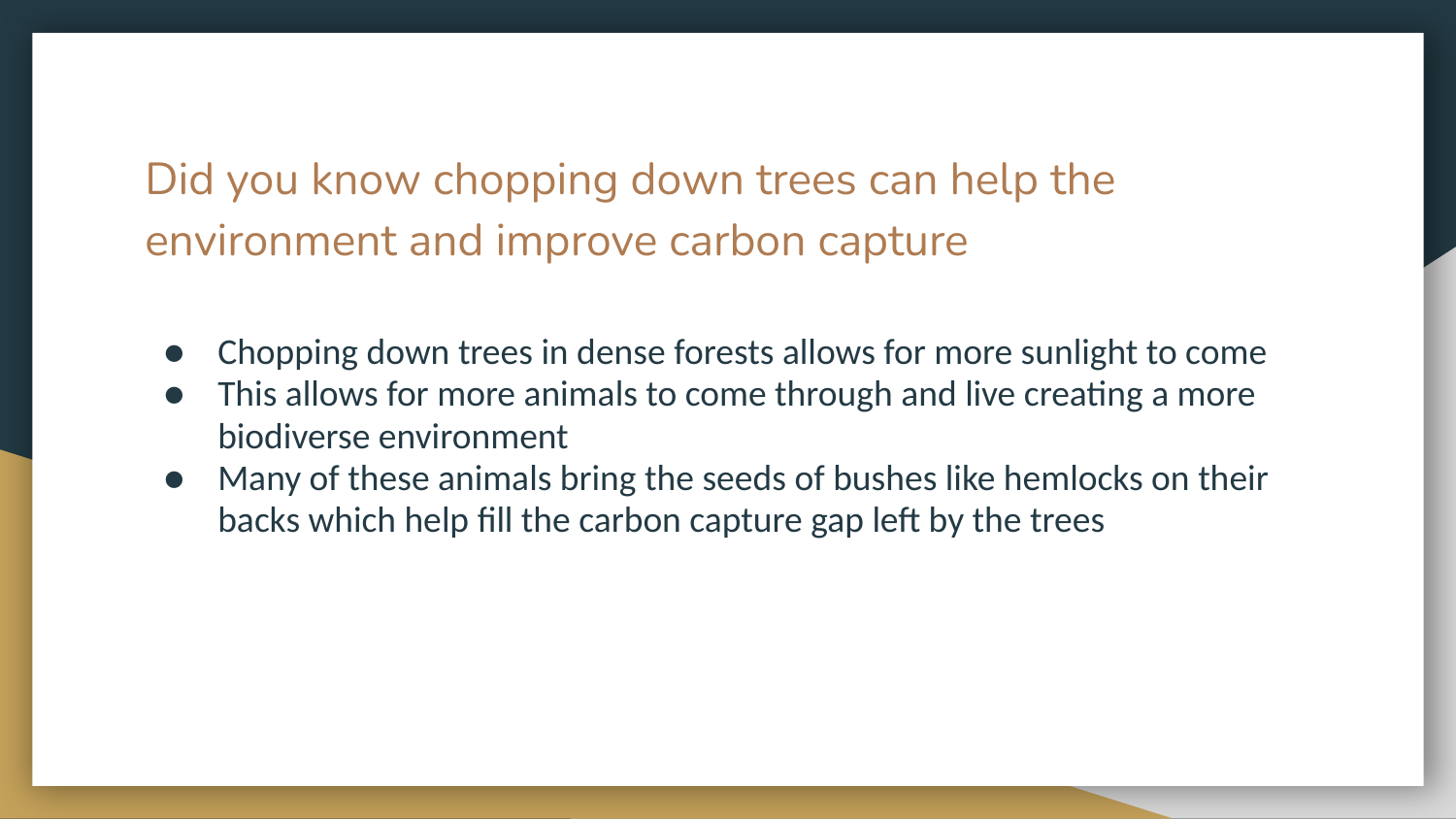

# Did you know chopping down trees can help the environment and improve carbon capture
Chopping down trees in dense forests allows for more sunlight to come
This allows for more animals to come through and live creating a more biodiverse environment
Many of these animals bring the seeds of bushes like hemlocks on their backs which help fill the carbon capture gap left by the trees